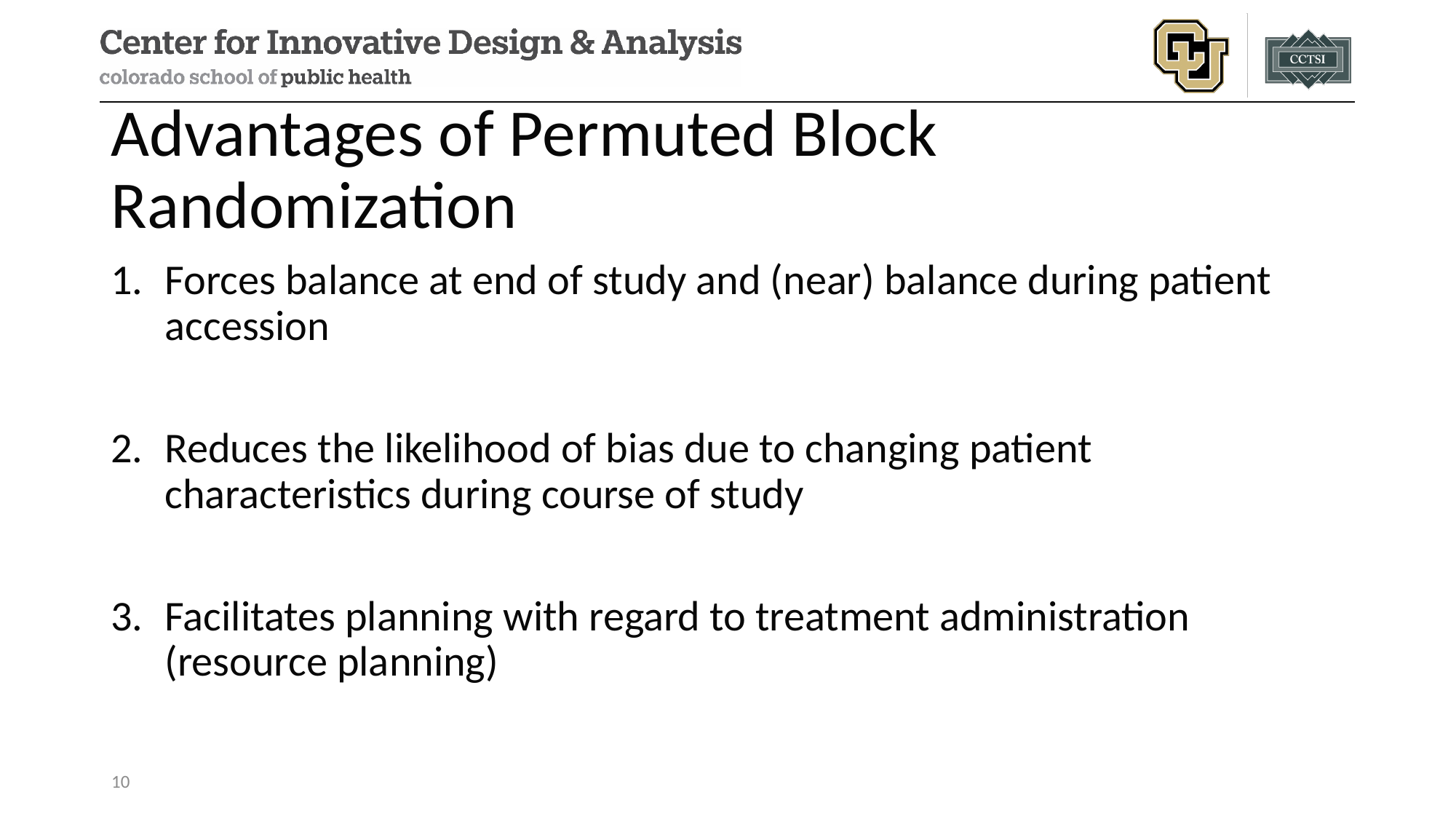

# Advantages of Permuted Block Randomization
1.	Forces balance at end of study and (near) balance during patient accession

2.	Reduces the likelihood of bias due to changing patient characteristics during course of study

3.	Facilitates planning with regard to treatment administration (resource planning)
10